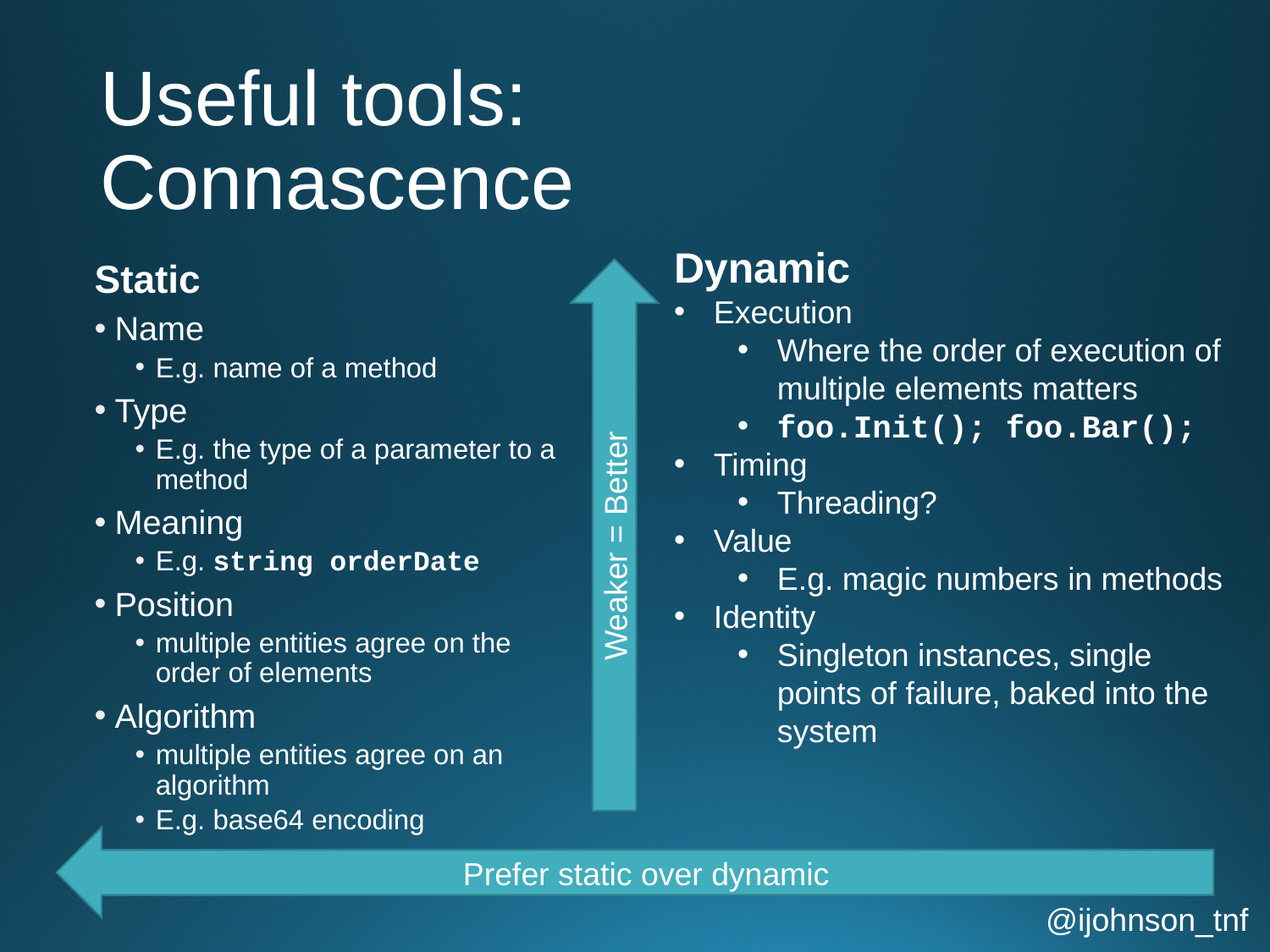

# Useful tools: Connascence
Dynamic
Execution
Where the order of execution of multiple elements matters
foo.Init(); foo.Bar();
Timing
Threading?
Value
E.g. magic numbers in methods
Identity
Singleton instances, single points of failure, baked into the system

Static
Name
E.g. name of a method
Type
E.g. the type of a parameter to a method
Meaning
E.g. string orderDate
Position
multiple entities agree on the order of elements
Algorithm
multiple entities agree on an algorithm
E.g. base64 encoding

Weaker = Better
Prefer static over dynamic
@ijohnson_tnf